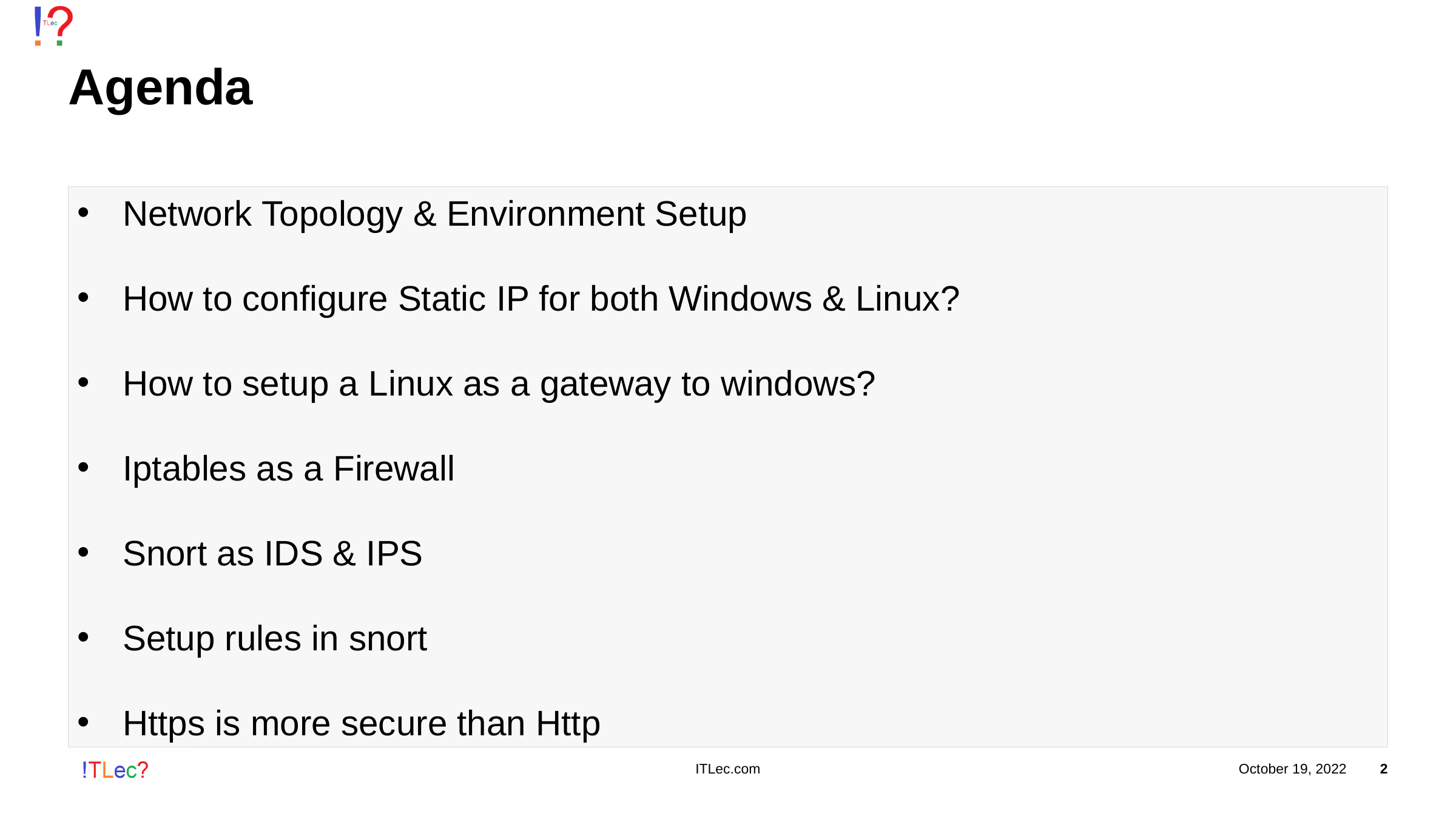

# Agenda
Network Topology & Environment Setup

How to configure Static IP for both Windows & Linux?

How to setup a Linux as a gateway to windows?

Iptables as a Firewall

Snort as IDS & IPS

Setup rules in snort

Https is more secure than Http